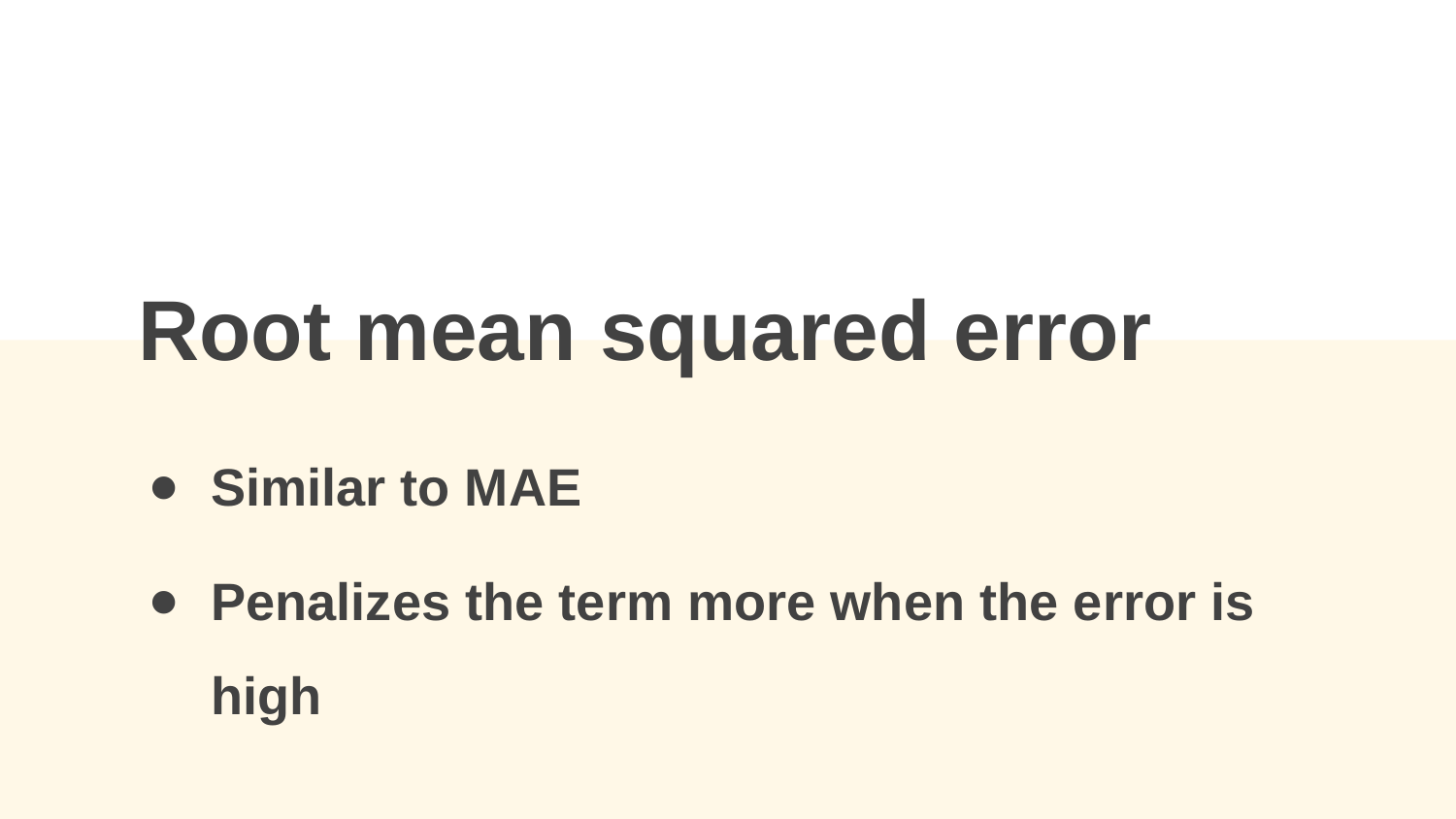

# Root mean squared error

Similar to MAE
Penalizes the term more when the error is high